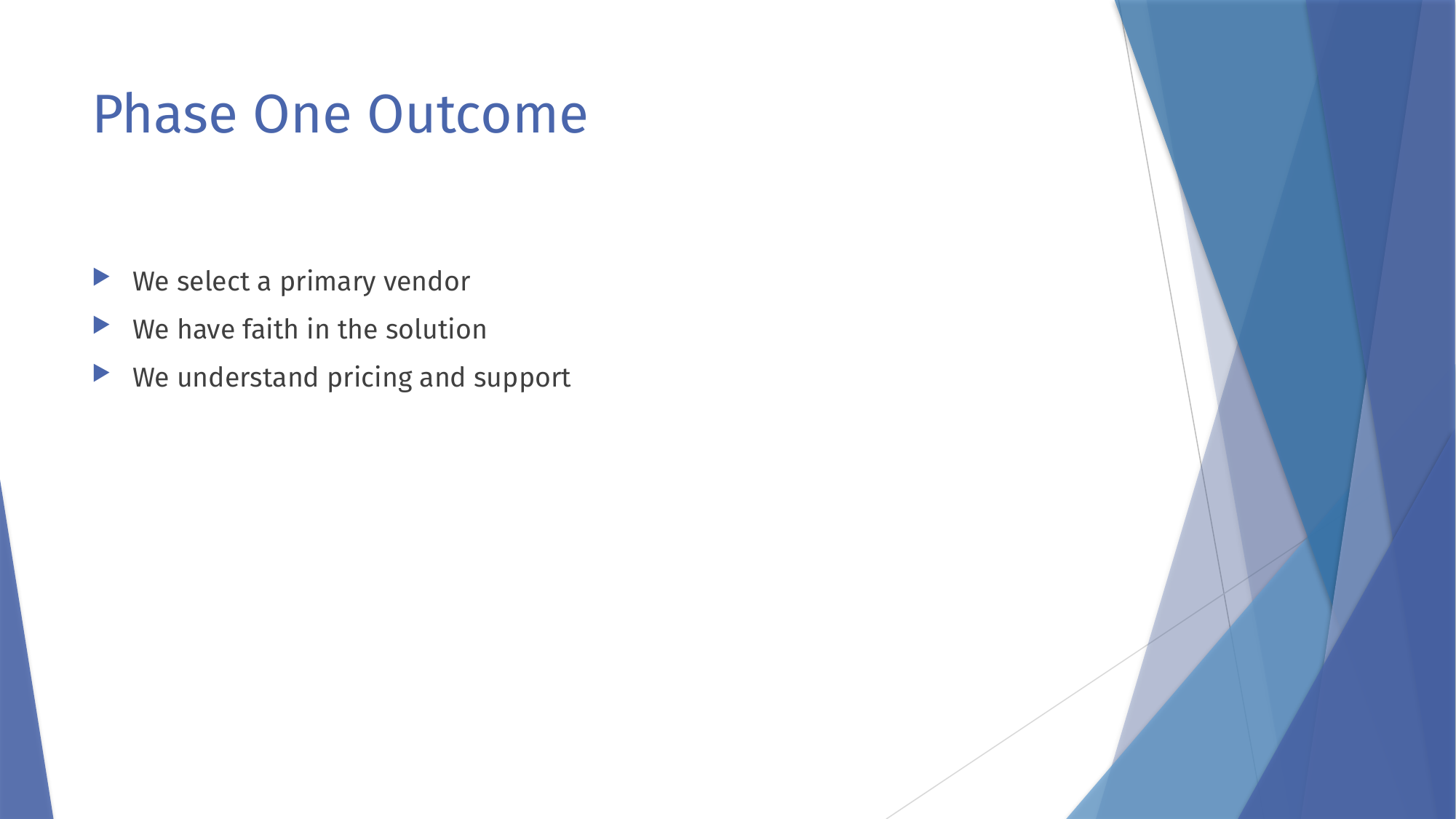

# Phase One Outcome
We select a primary vendor
We have faith in the solution
We understand pricing and support